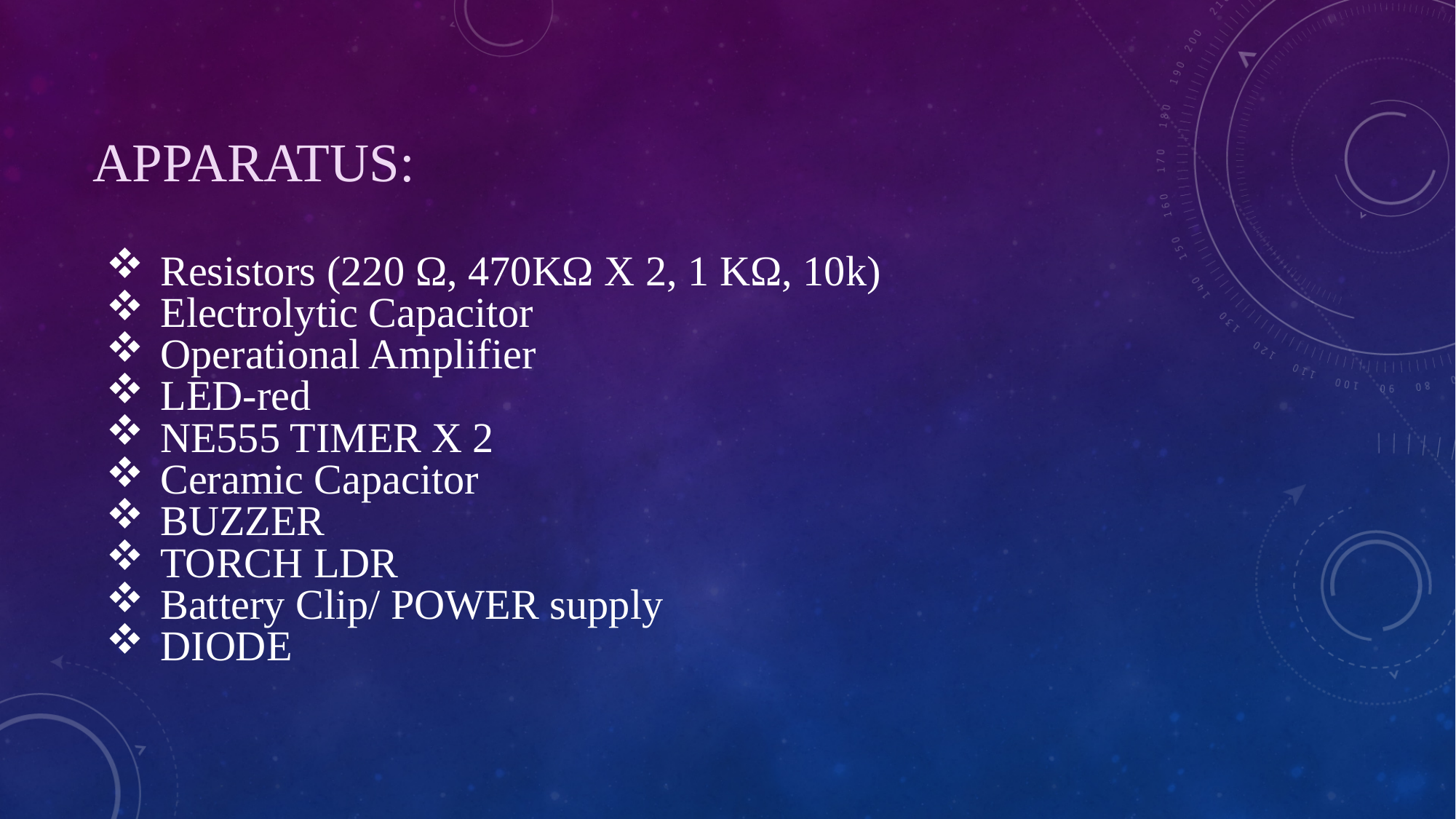

# Apparatus:
Resistors (220 Ω, 470KΩ X 2, 1 KΩ, 10k)

Electrolytic Capacitor

Operational Amplifier

LED-red

NE555 TIMER X 2

Ceramic Capacitor

BUZZER

TORCH LDR

Battery Clip/ POWER supply

DIODE